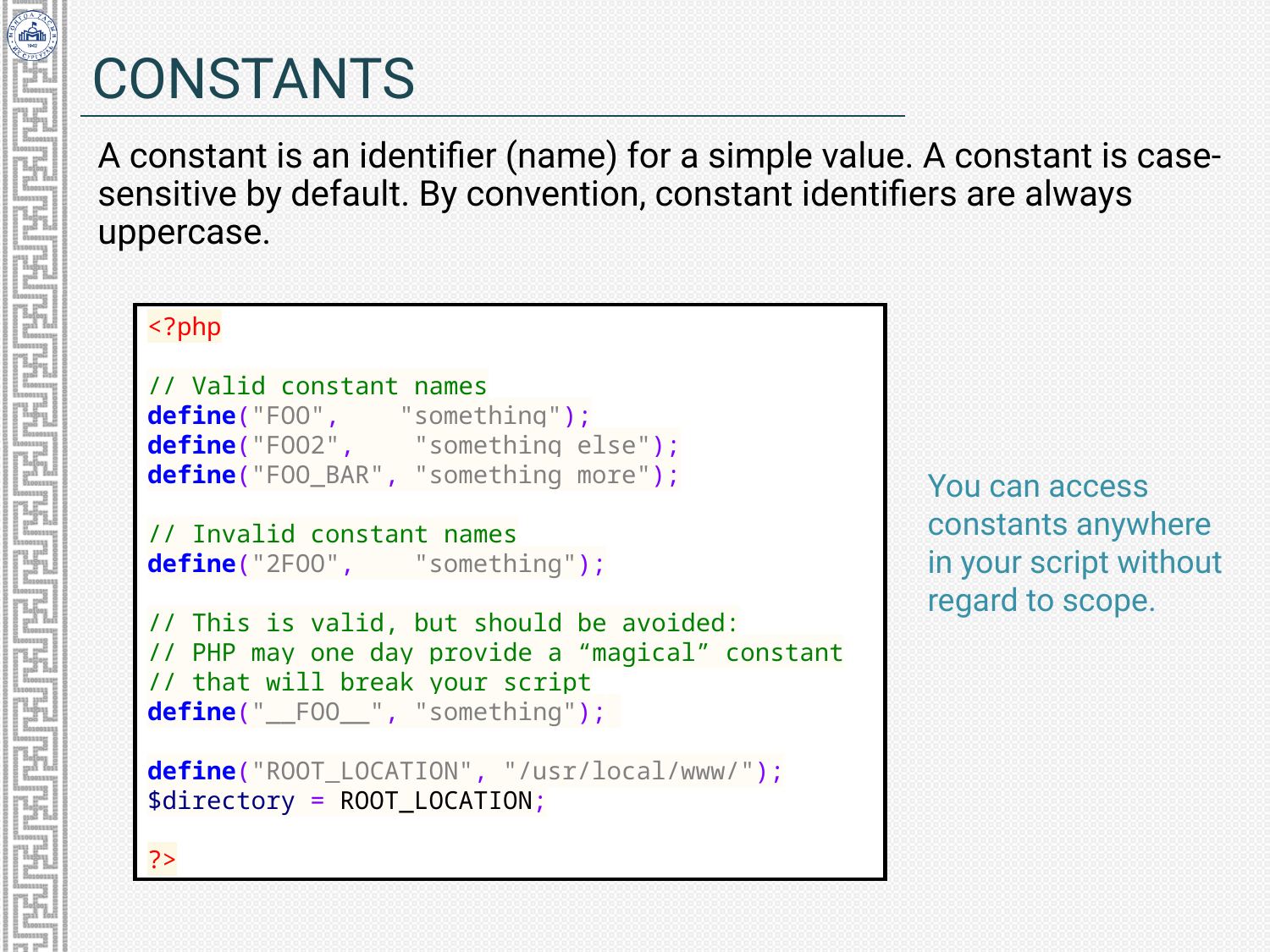

# Constants
A constant is an identifier (name) for a simple value. A constant is case-sensitive by default. By convention, constant identifiers are always uppercase.
<?php

// Valid constant names
define("FOO",    "something");
define("FOO2",    "something else");
define("FOO_BAR", "something more");

// Invalid constant names
define("2FOO",    "something");

// This is valid, but should be avoided:
// PHP may one day provide a “magical” constant
// that will break your script
define("__FOO__", "something");

define("ROOT_LOCATION", "/usr/local/www/");
$directory = ROOT_LOCATION;

?>
You can access constants anywhere in your script without regard to scope.